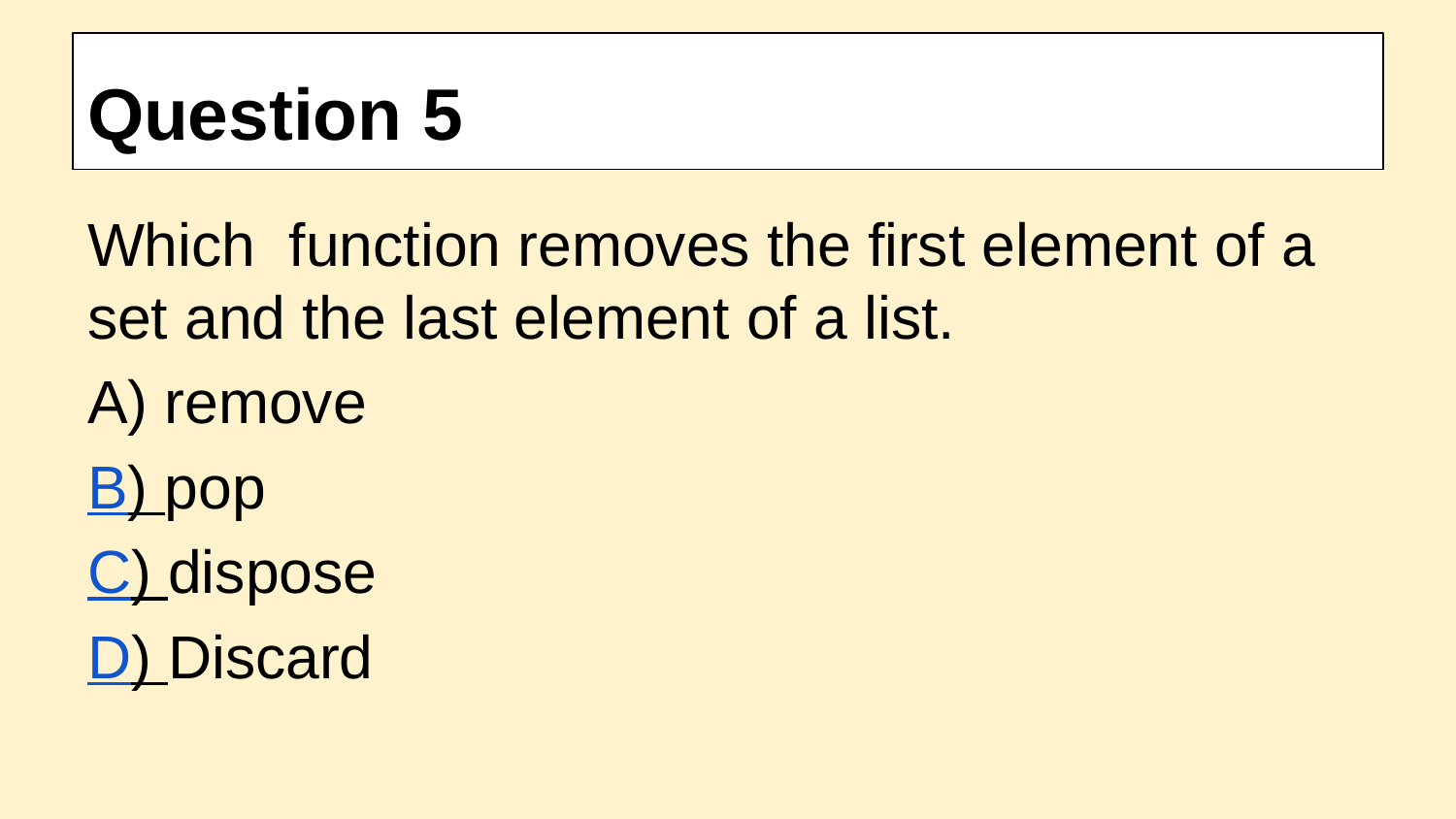

# Question 5
Which  function removes the first element of a set and the last element of a list.
A) remove
B) pop
C) dispose
D) Discard